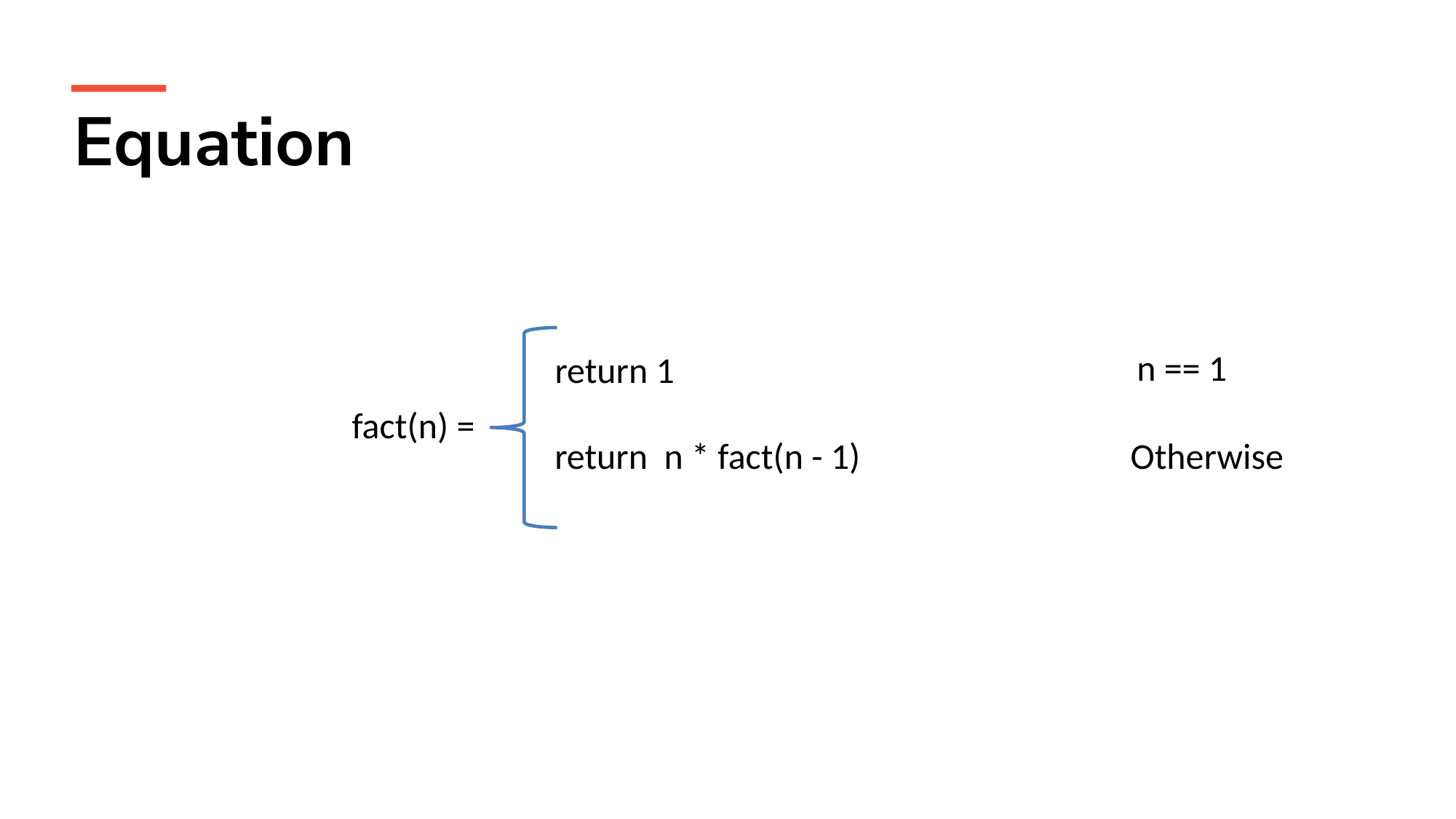

Equation

 n == 1
return 1
               fact(n) =
return  n * fact(n - 1)                                 Otherwise